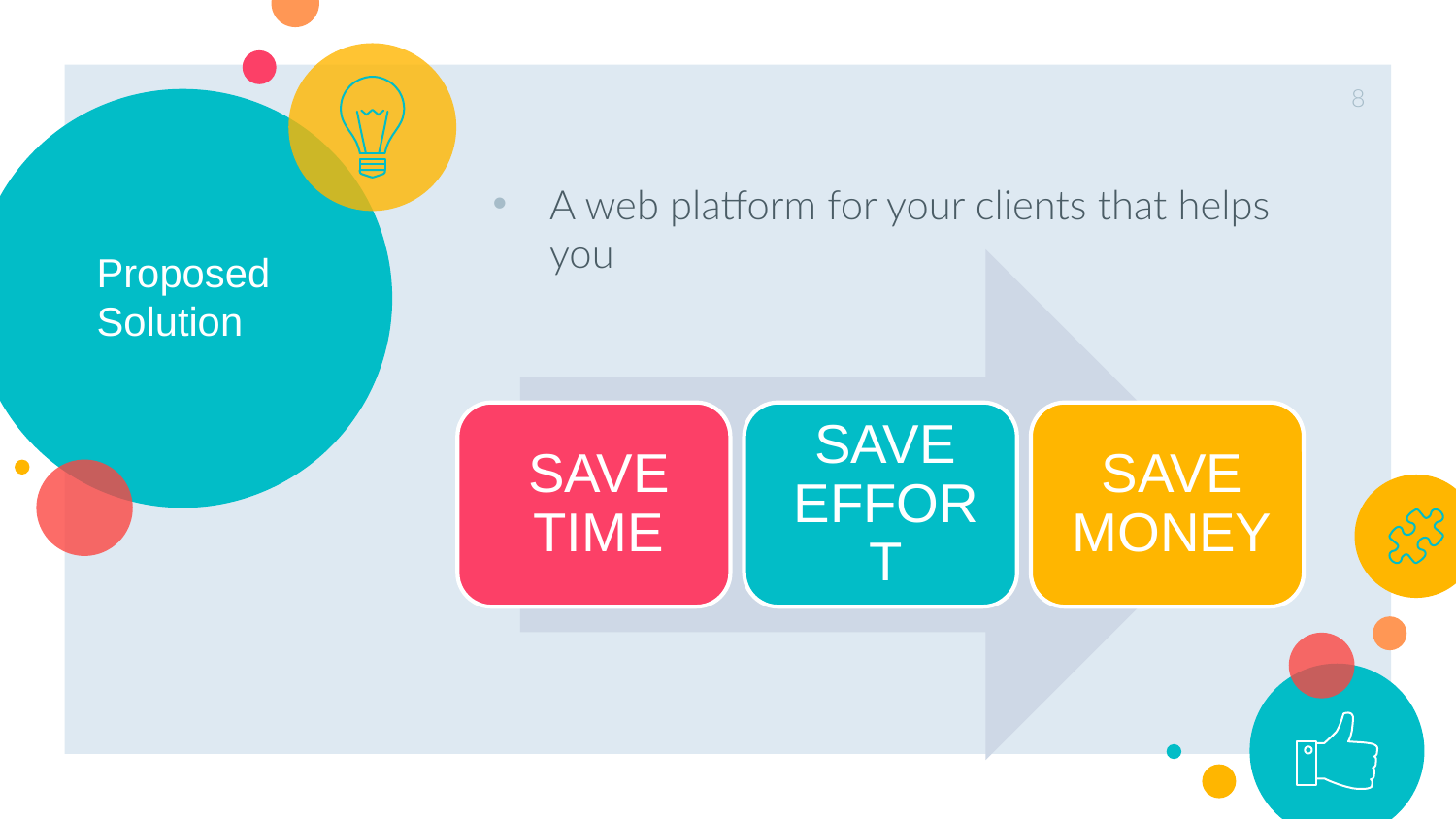

8
# Proposed Solution
A web platform for your clients that helps you
SAVE TIME
SAVE EFFORT
SAVE MONEY